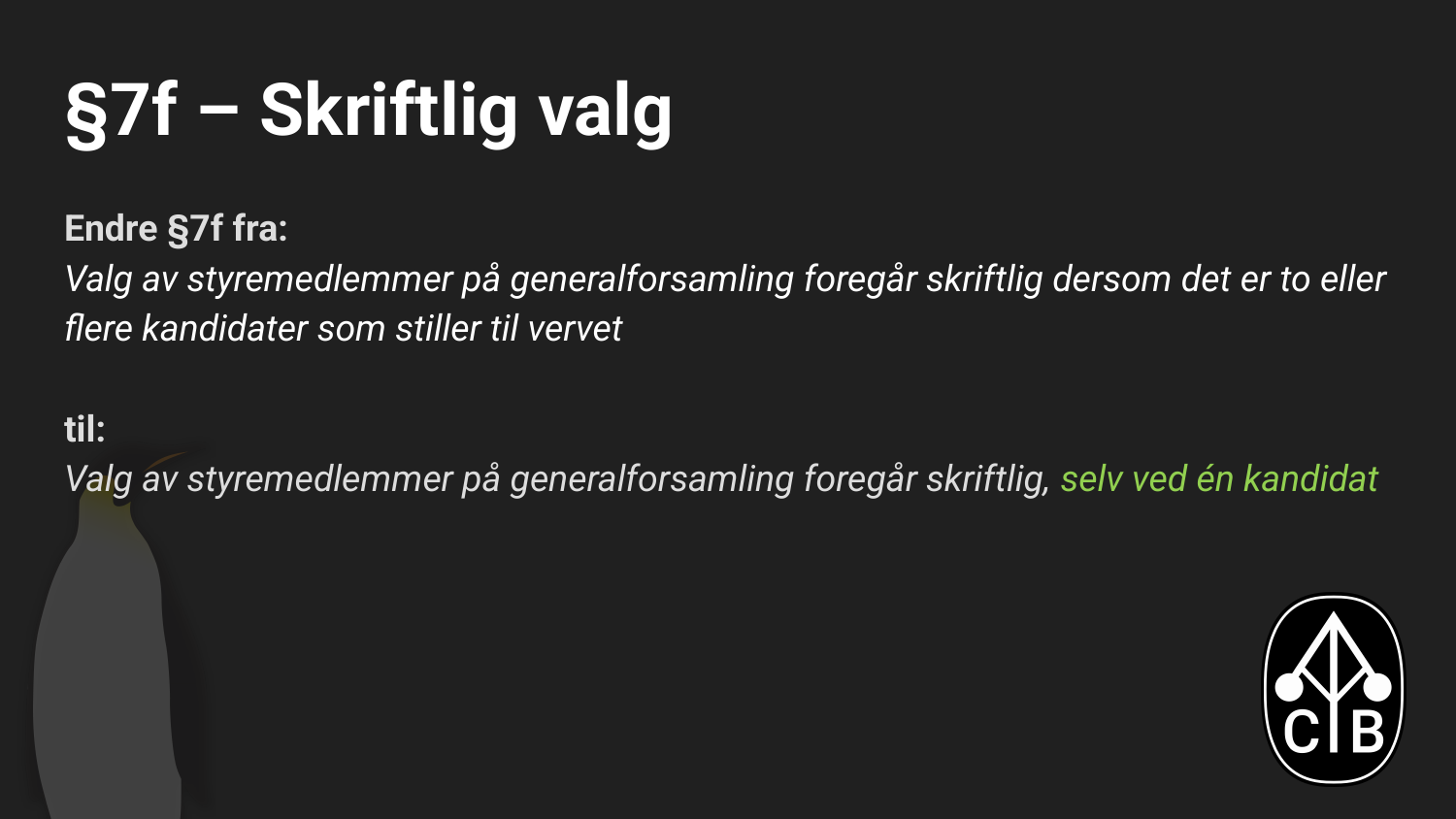

# §7f – Skriftlig valg
Endre §7f fra:
Valg av styremedlemmer på generalforsamling foregår skriftlig dersom det er to eller flere kandidater som stiller til vervet

til:
Valg av styremedlemmer på generalforsamling foregår skriftlig, selv ved én kandidat